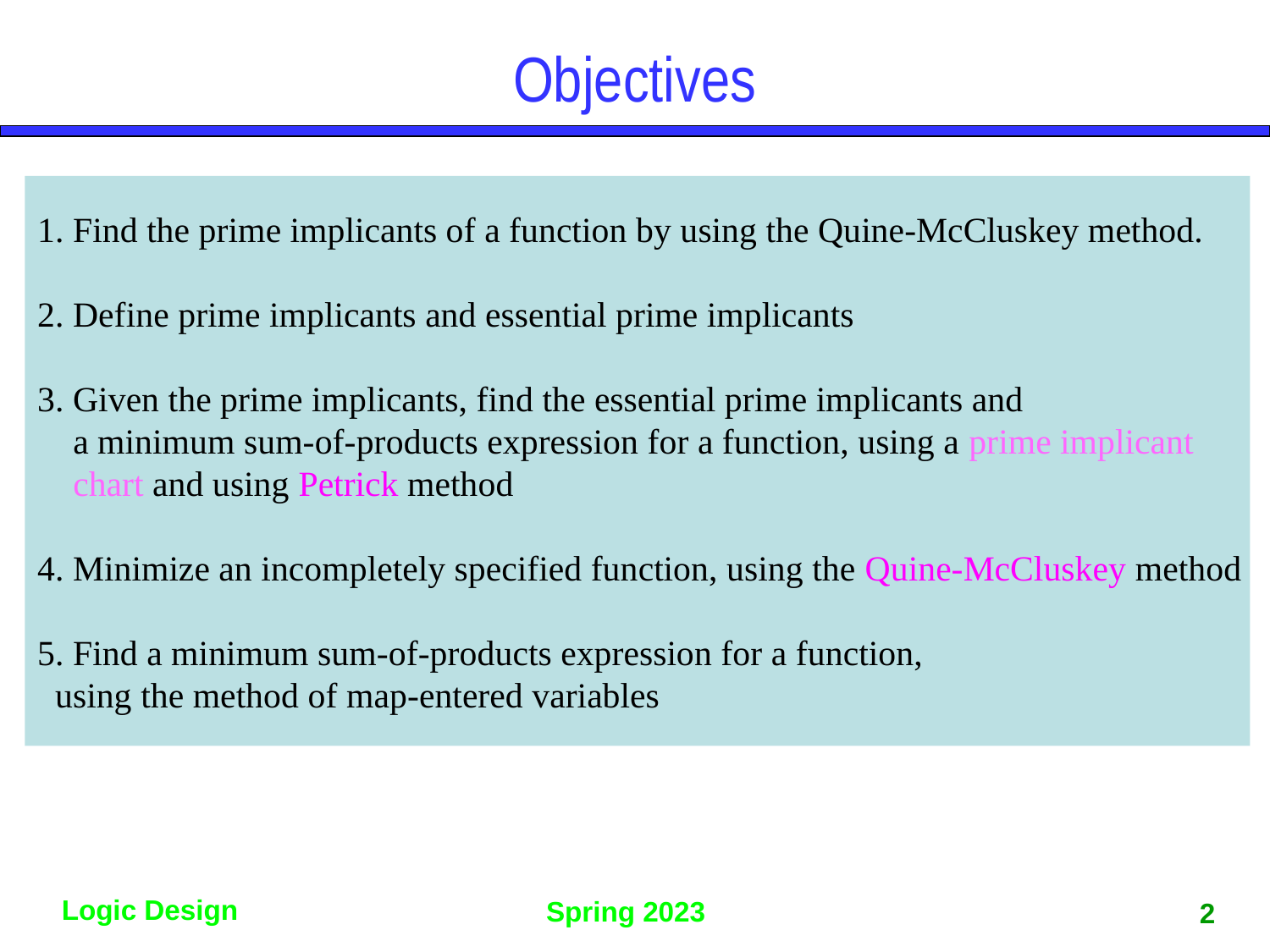

Objectives
1. Find the prime implicants of a function by using the Quine-McCluskey method.

2. Define prime implicants and essential prime implicants

3. Given the prime implicants, find the essential prime implicants and
    a minimum sum-of-products expression for a function, using a prime implicant
    chart and using Petrick method

4. Minimize an incompletely specified function, using the Quine-McCluskey method

5. Find a minimum sum-of-products expression for a function,
  using the method of map-entered variables
2